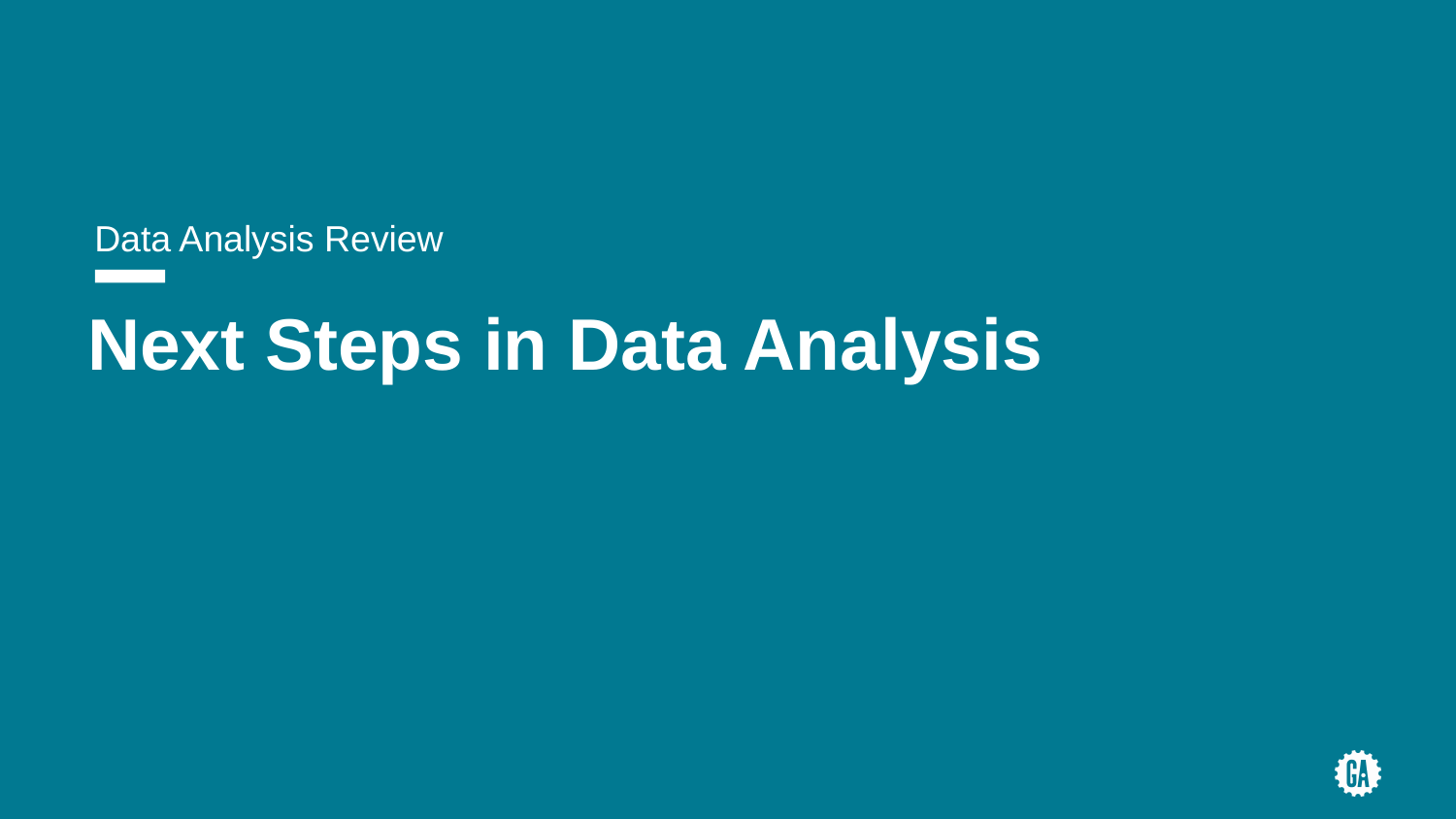

Data Analysis Review

# Next Steps in Data Analysis